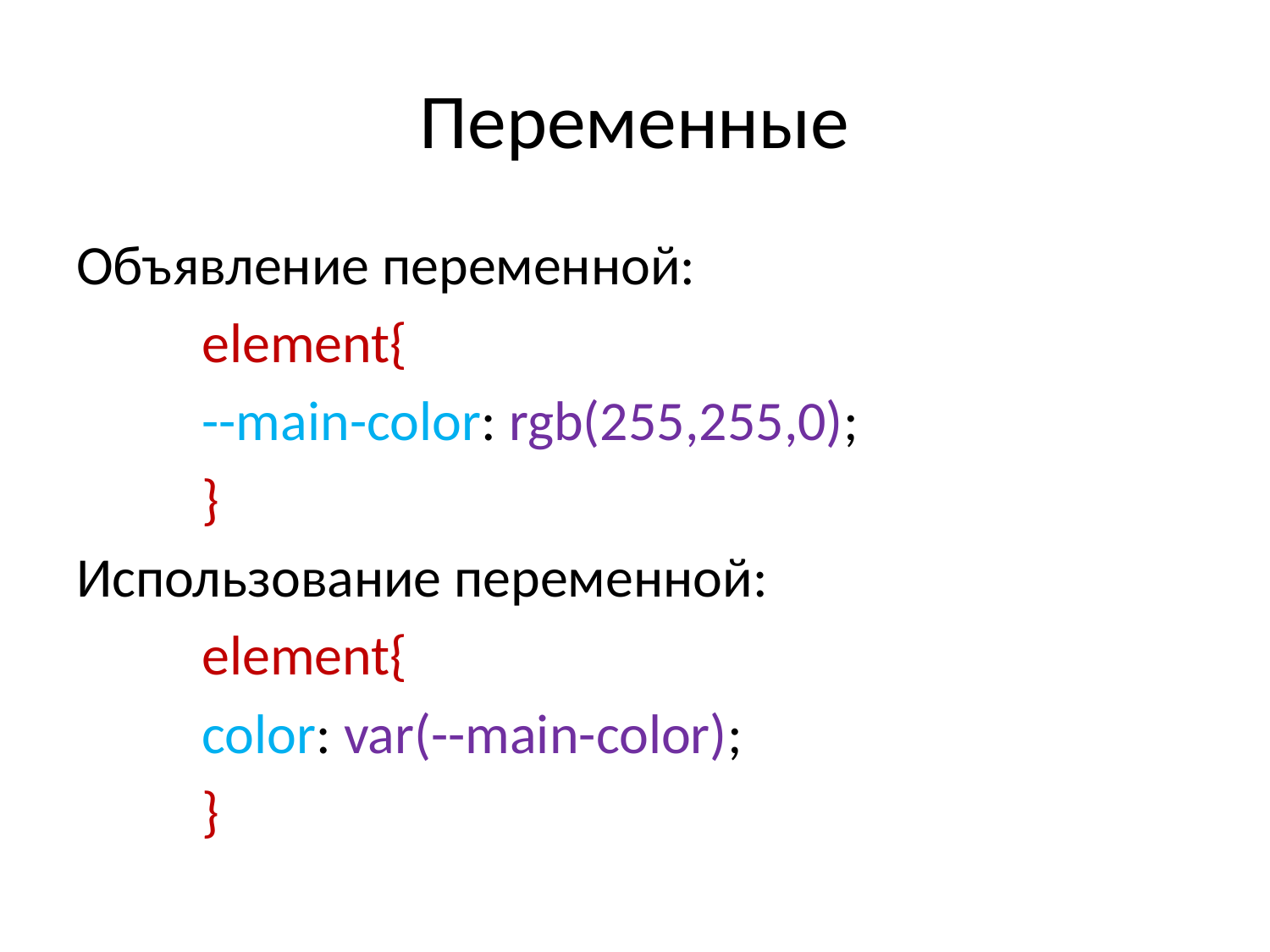

# Переменные
Объявление переменной:
	element{
		--main-color: rgb(255,255,0);
	}
Использование переменной:
	element{
		color: var(--main-color);
	}